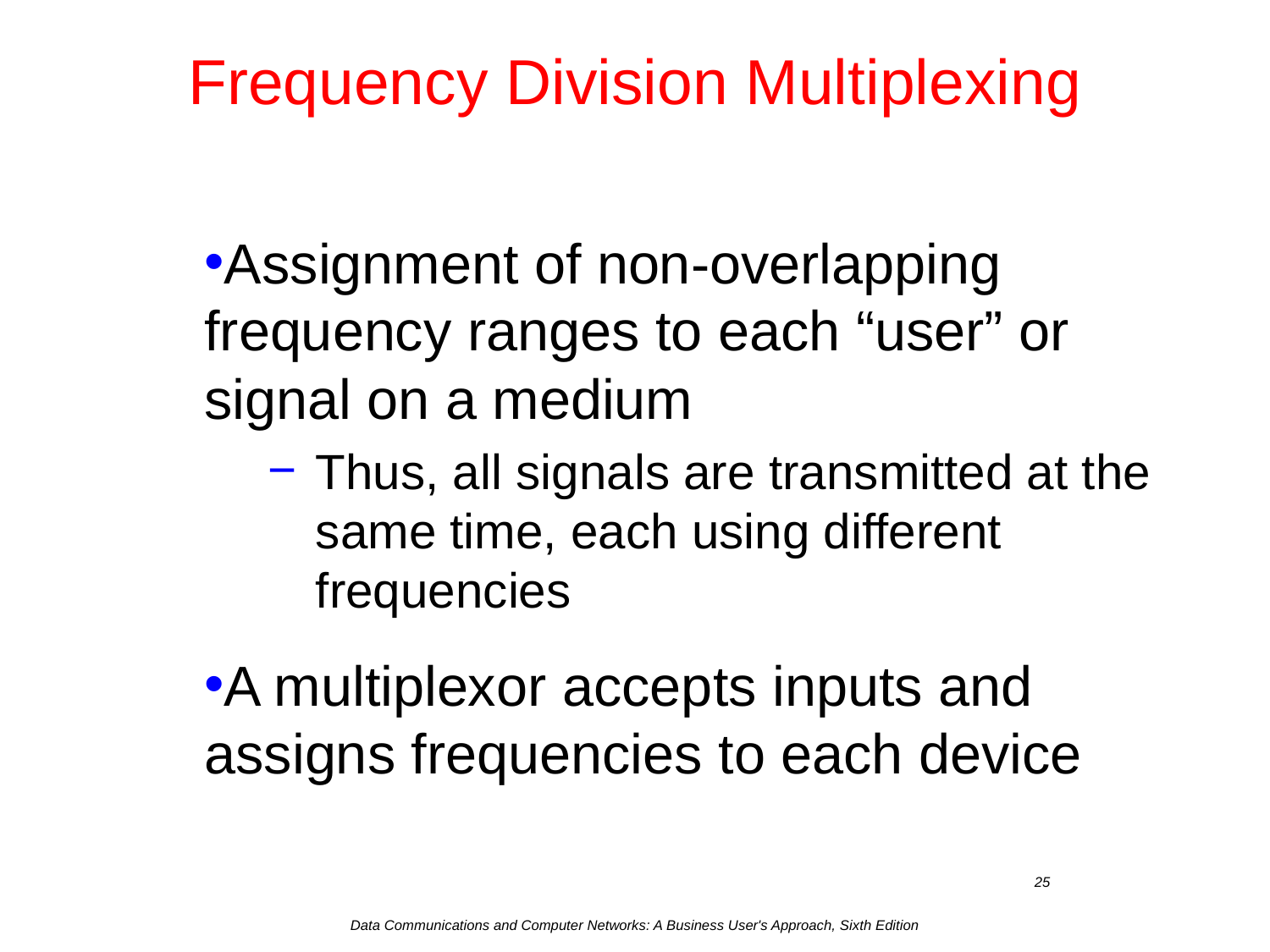

# Frequency Division Multiplexing
Assignment of non-overlapping frequency ranges to each “user” or signal on a medium
Thus, all signals are transmitted at the same time, each using different frequencies
A multiplexor accepts inputs and assigns frequencies to each device
Data Communications and Computer Networks: A Business User's Approach, Sixth Edition
25